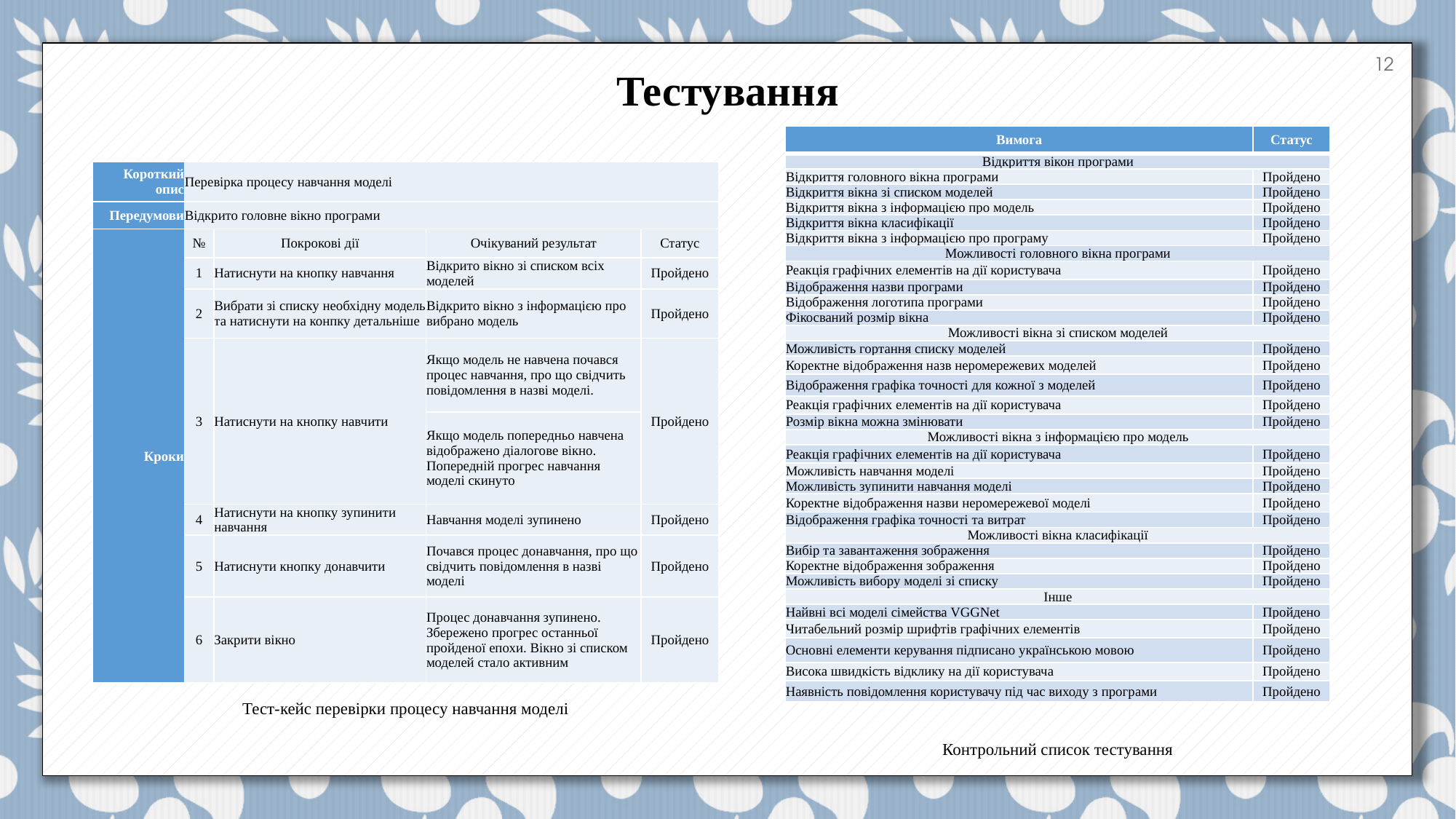

12
Тестування
| Вимога | Статус |
| --- | --- |
| Відкриття вікон програми |  |
| Відкриття головного вікна програми | Пройдено |
| Відкриття вікна зі списком моделей | Пройдено |
| Відкриття вікна з інформацією про модель | Пройдено |
| Відкриття вікна класифікації | Пройдено |
| Відкриття вікна з інформацією про програму | Пройдено |
| Можливості головного вікна програми |  |
| Реакція графічних елементів на дії користувача | Пройдено |
| Відображення назви програми | Пройдено |
| Відображення логотипа програми | Пройдено |
| Фікосваний розмір вікна | Пройдено |
| Можливості вікна зі списком моделей |  |
| Можливість гортання списку моделей | Пройдено |
| Коректне відображення назв неромережевих моделей | Пройдено |
| Відображення графіка точності для кожної з моделей | Пройдено |
| Реакція графічних елементів на дії користувача | Пройдено |
| Розмір вікна можна змінювати | Пройдено |
| Можливості вікна з інформацією про модель |  |
| Реакція графічних елементів на дії користувача | Пройдено |
| Можливість навчання моделі | Пройдено |
| Можливість зупинити навчання моделі | Пройдено |
| Коректне відображення назви неромережевої моделі | Пройдено |
| Відображення графіка точності та витрат | Пройдено |
| Можливості вікна класифікації |  |
| Вибір та завантаження зображення | Пройдено |
| Коректне відображення зображення | Пройдено |
| Можливість вибору моделі зі списку | Пройдено |
| Інше |  |
| Найвні всі моделі сімейства VGGNet | Пройдено |
| Читабельний розмір шрифтів графічних елементів | Пройдено |
| Основні елементи керування підписано українською мовою | Пройдено |
| Висока швидкість відклику на дії користувача | Пройдено |
| Наявність повідомлення користувачу під час виходу з програми | Пройдено |
| Короткий опис | Перевірка процесу навчання моделі |  |  |  |
| --- | --- | --- | --- | --- |
| Передумови | Відкрито головне вікно програми |  |  |  |
| Кроки | № | Покрокові дії | Очікуваний результат | Статус |
|  | 1 | Натиснути на кнопку навчання | Відкрито вікно зі списком всіх моделей | Пройдено |
|  | 2 | Вибрати зі списку необхідну модель та натиснути на конпку детальніше | Відкрито вікно з інформацією про вибрано модель | Пройдено |
|  | 3 | Натиснути на кнопку навчити | Якщо модель не навчена почався процес навчання, про що свідчить повідомлення в назві моделі. | Пройдено |
|  |  |  | Якщо модель попередньо навчена відображено діалогове вікно. Попередній прогрес навчання моделі скинуто |  |
|  | 4 | Натиснути на кнопку зупинити навчання | Навчання моделі зупинено | Пройдено |
|  | 5 | Натиснути кнопку донавчити | Почався процес донавчання, про що свідчить повідомлення в назві моделі | Пройдено |
|  | 6 | Закрити вікно | Процес донавчання зупинено. Збережено прогрес останньої пройденої епохи. Вікно зі списком моделей стало активним | Пройдено |
Тест-кейс перевірки процесу навчання моделі
Контрольний список тестування